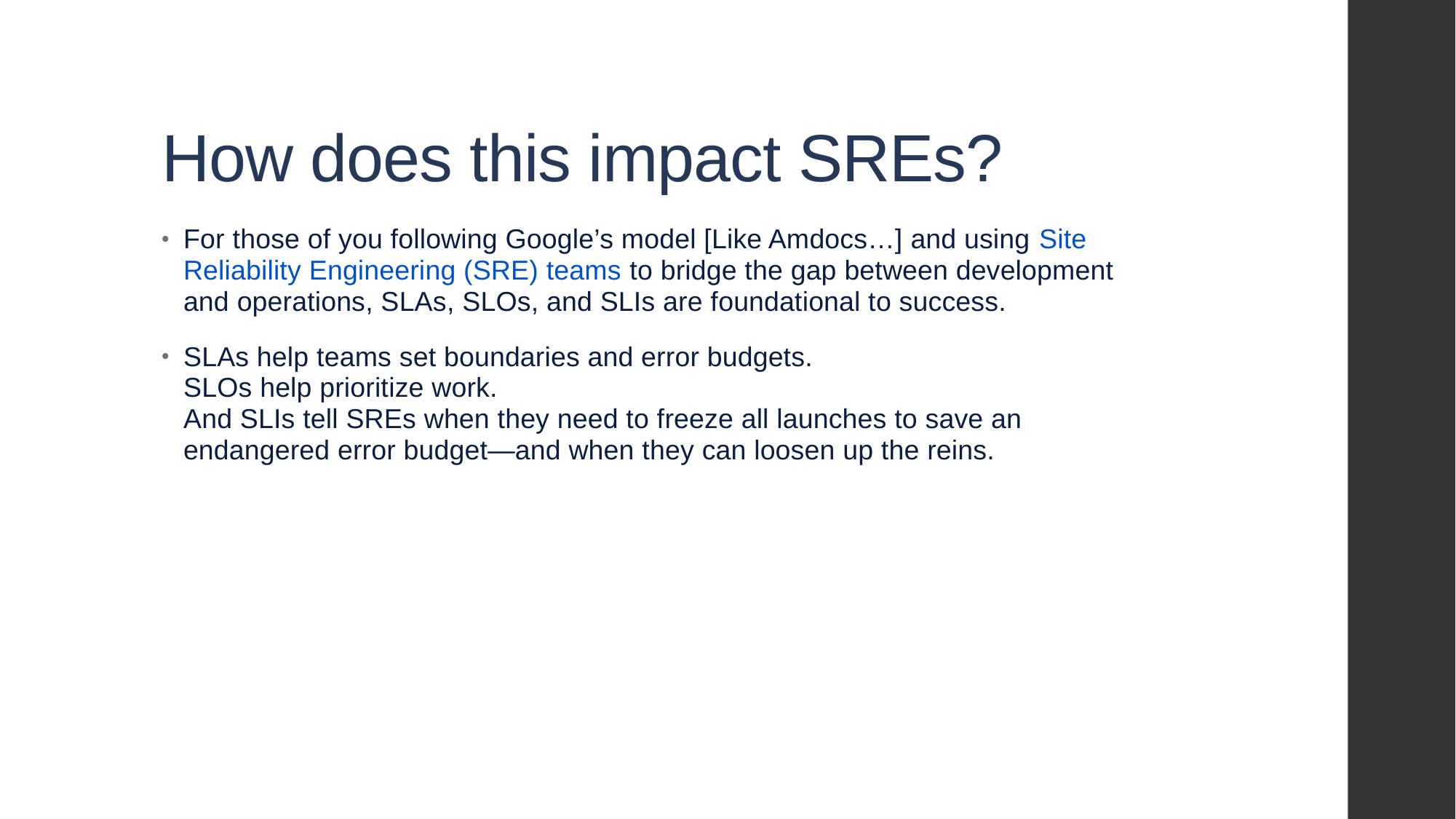

# How does this impact SREs?
For those of you following Google’s model [Like Amdocs…] and using Site Reliability Engineering (SRE) teams to bridge the gap between development and operations, SLAs, SLOs, and SLIs are foundational to success.
SLAs help teams set boundaries and error budgets.
SLOs help prioritize work.
And SLIs tell SREs when they need to freeze all launches to save an endangered error budget—and when they can loosen up the reins.